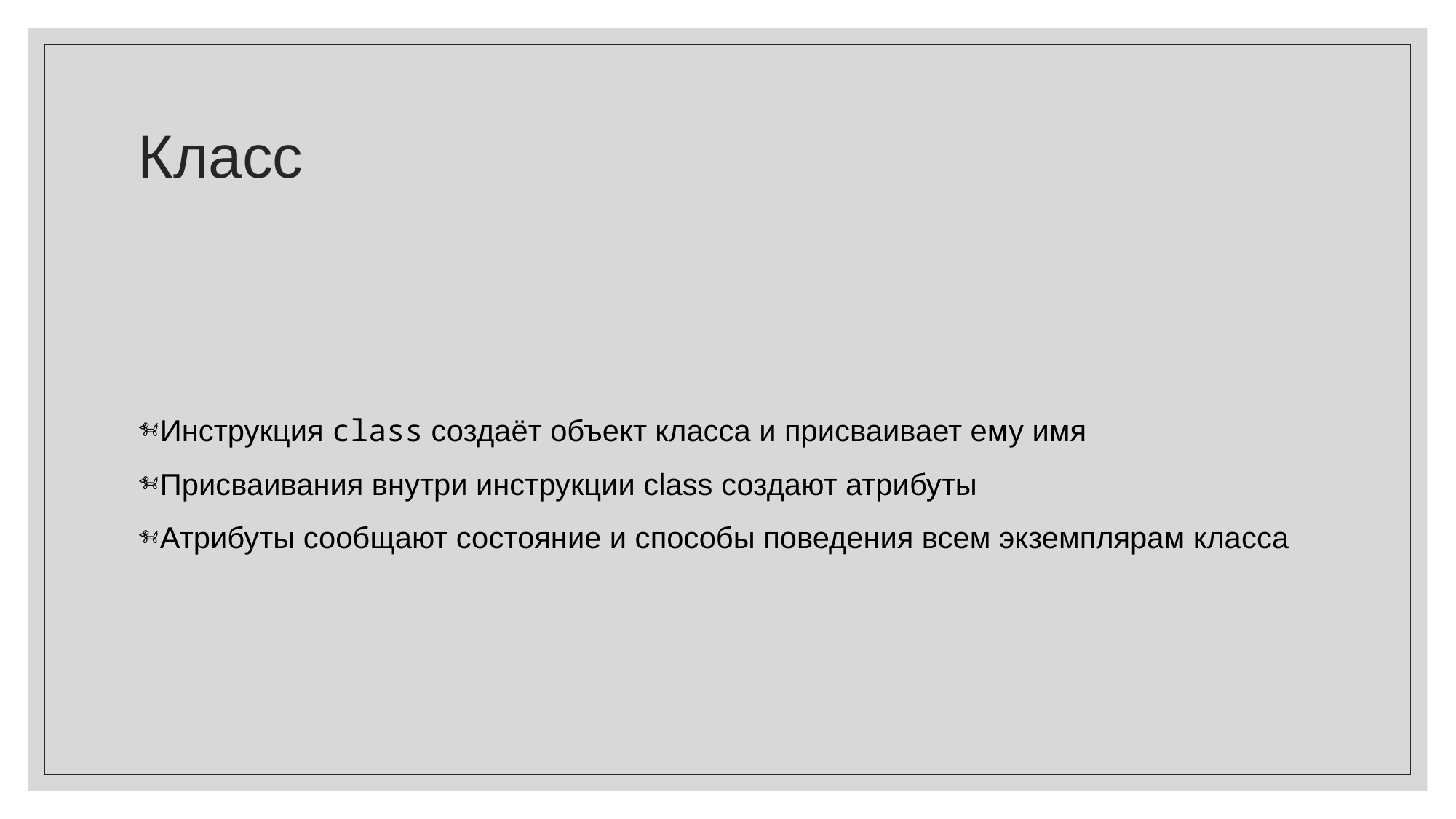

# Класс
Инструкция class создаёт объект класса и присваивает ему имя
Присваивания внутри инструкции class создают атрибуты
Атрибуты сообщают состояние и способы поведения всем экземплярам класса